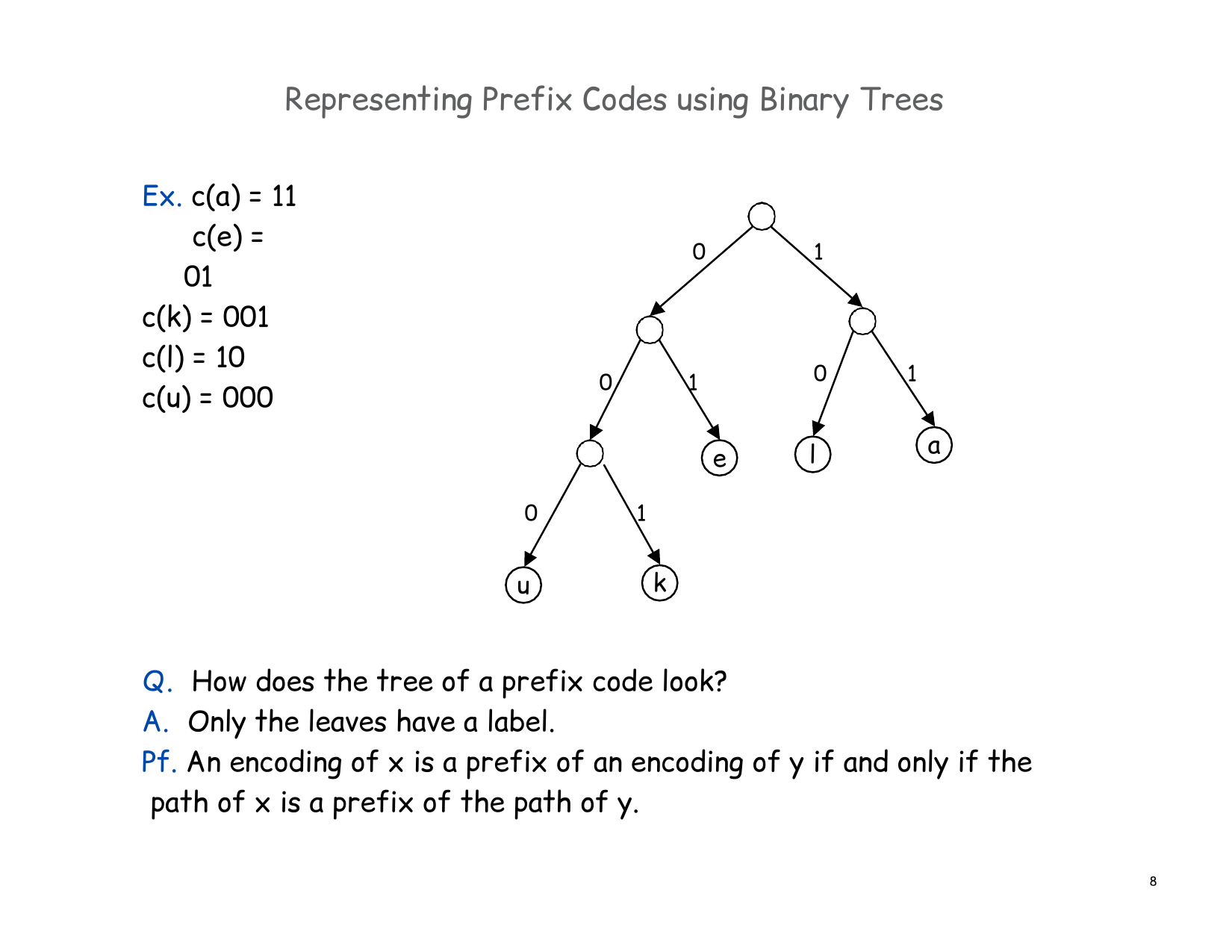

# Representing Prefix Codes using Binary Trees
Ex. c(a) = 11  c(e) = 01
c(k) = 001
c(l) = 10
c(u) = 000

0
1

0
1
0
1

a

l

e

0
1

k

u
Q.	How does the tree of a prefix code look?
A.	Only the leaves have a label.
Pf. An encoding of x is a prefix of an encoding of y if and only if the  path of x is a prefix of the path of y.
8